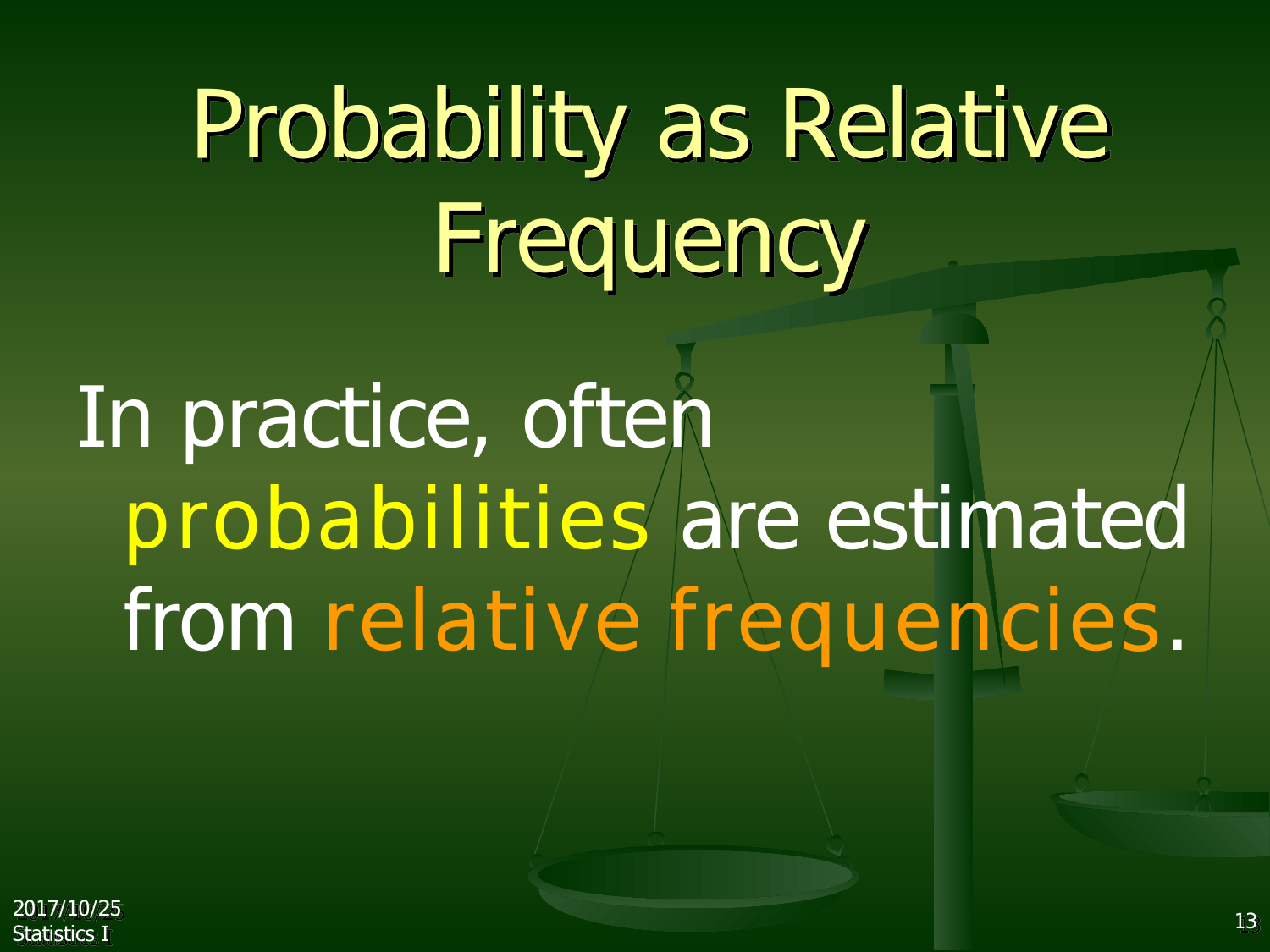

# Probability as Relative Frequency
In practice, often probabilities are estimated from relative frequencies.
2017/10/25
Statistics I
13